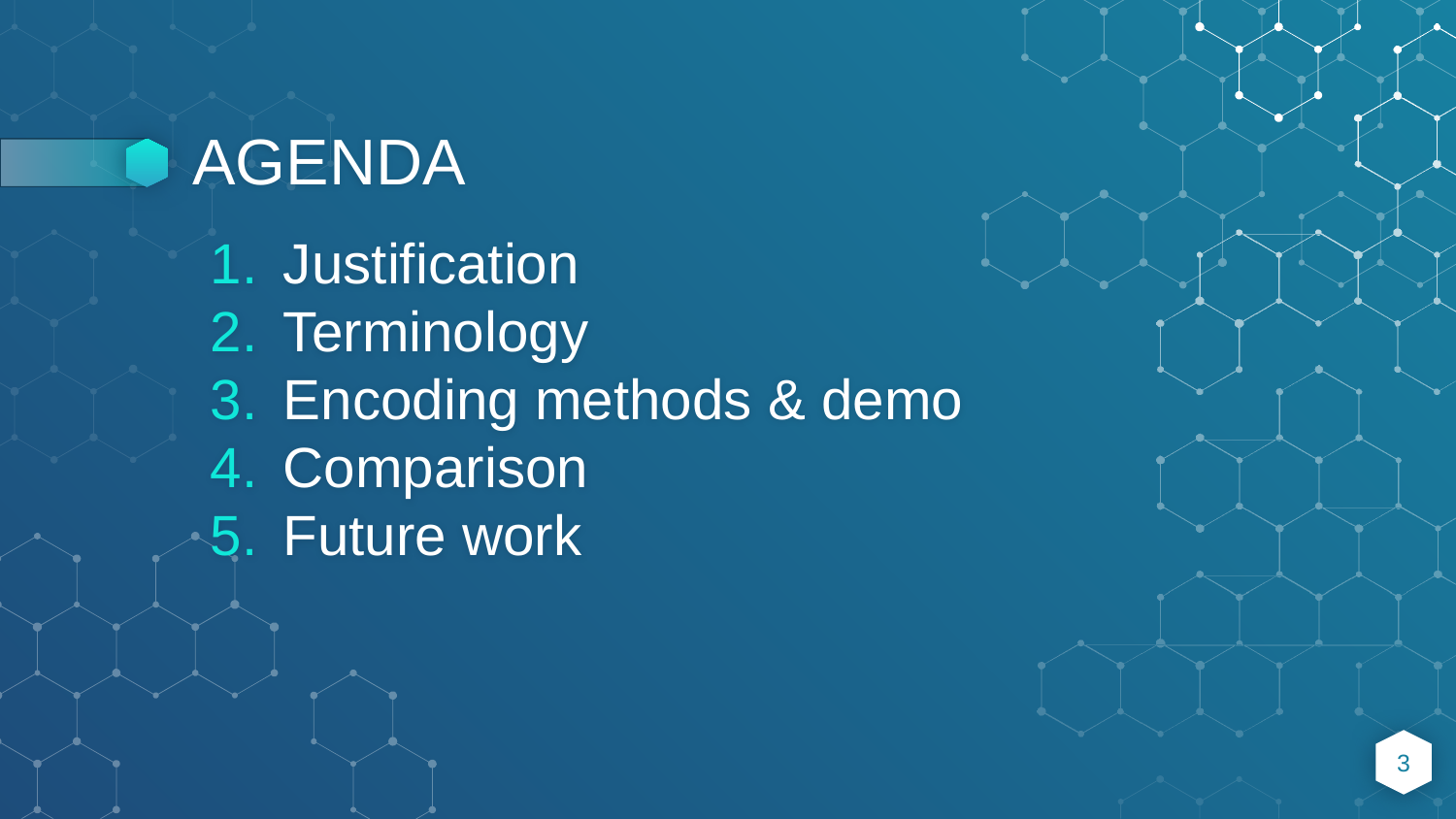

# AGENDA
Justification
Terminology
Encoding methods & demo
Comparison
Future work
3